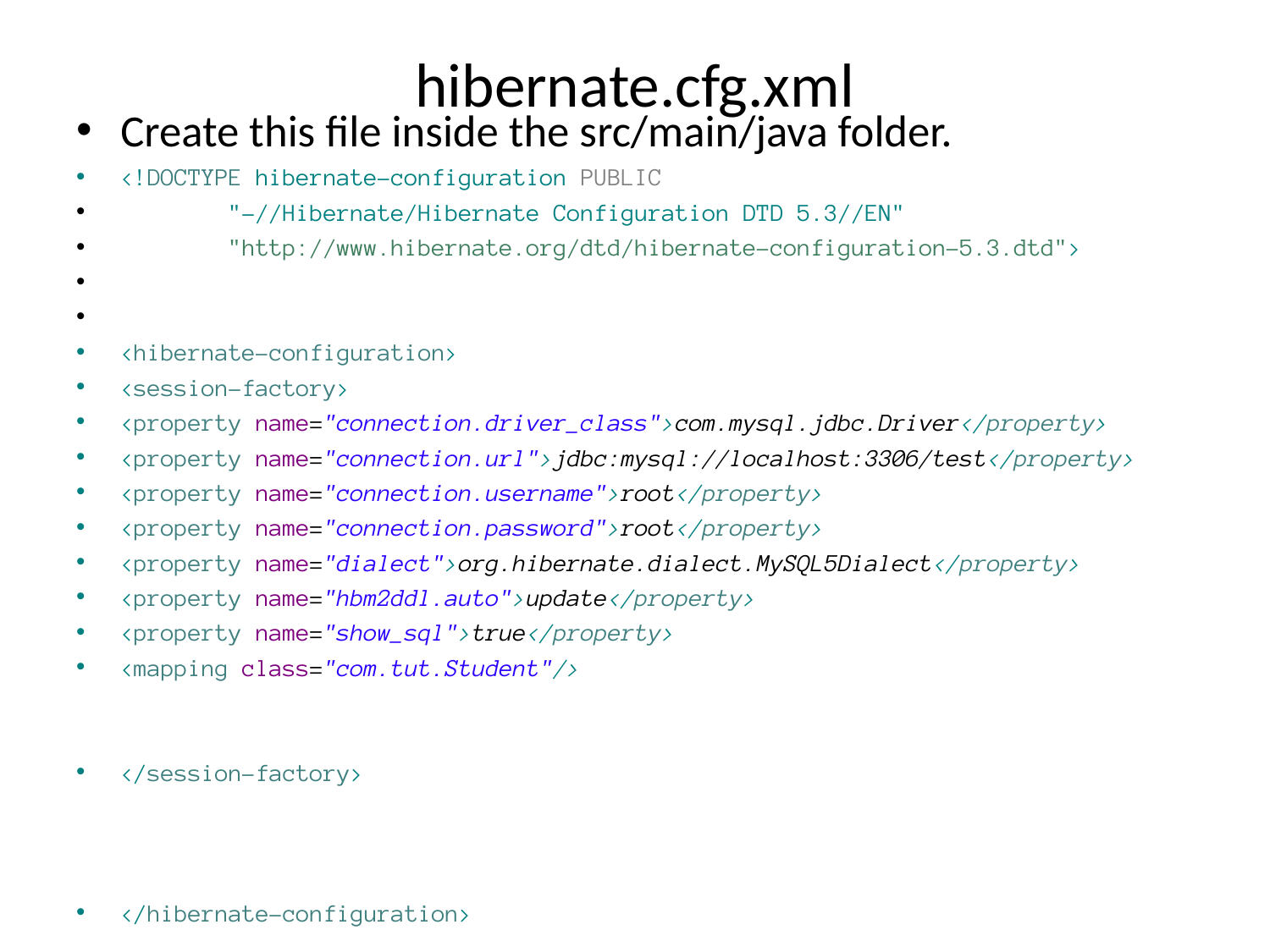

# hibernate.cfg.xml
Create this file inside the src/main/java folder.
<!DOCTYPE hibernate-configuration PUBLIC
        "-//Hibernate/Hibernate Configuration DTD 5.3//EN"
        "http://www.hibernate.org/dtd/hibernate-configuration-5.3.dtd">

<hibernate-configuration>
<session-factory>
<property name="connection.driver_class">com.mysql.jdbc.Driver</property>
<property name="connection.url">jdbc:mysql://localhost:3306/test</property>
<property name="connection.username">root</property>
<property name="connection.password">root</property>
<property name="dialect">org.hibernate.dialect.MySQL5Dialect</property>
<property name="hbm2ddl.auto">update</property>
<property name="show_sql">true</property>
<mapping class="com.tut.Student"/>

</session-factory>

</hibernate-configuration>